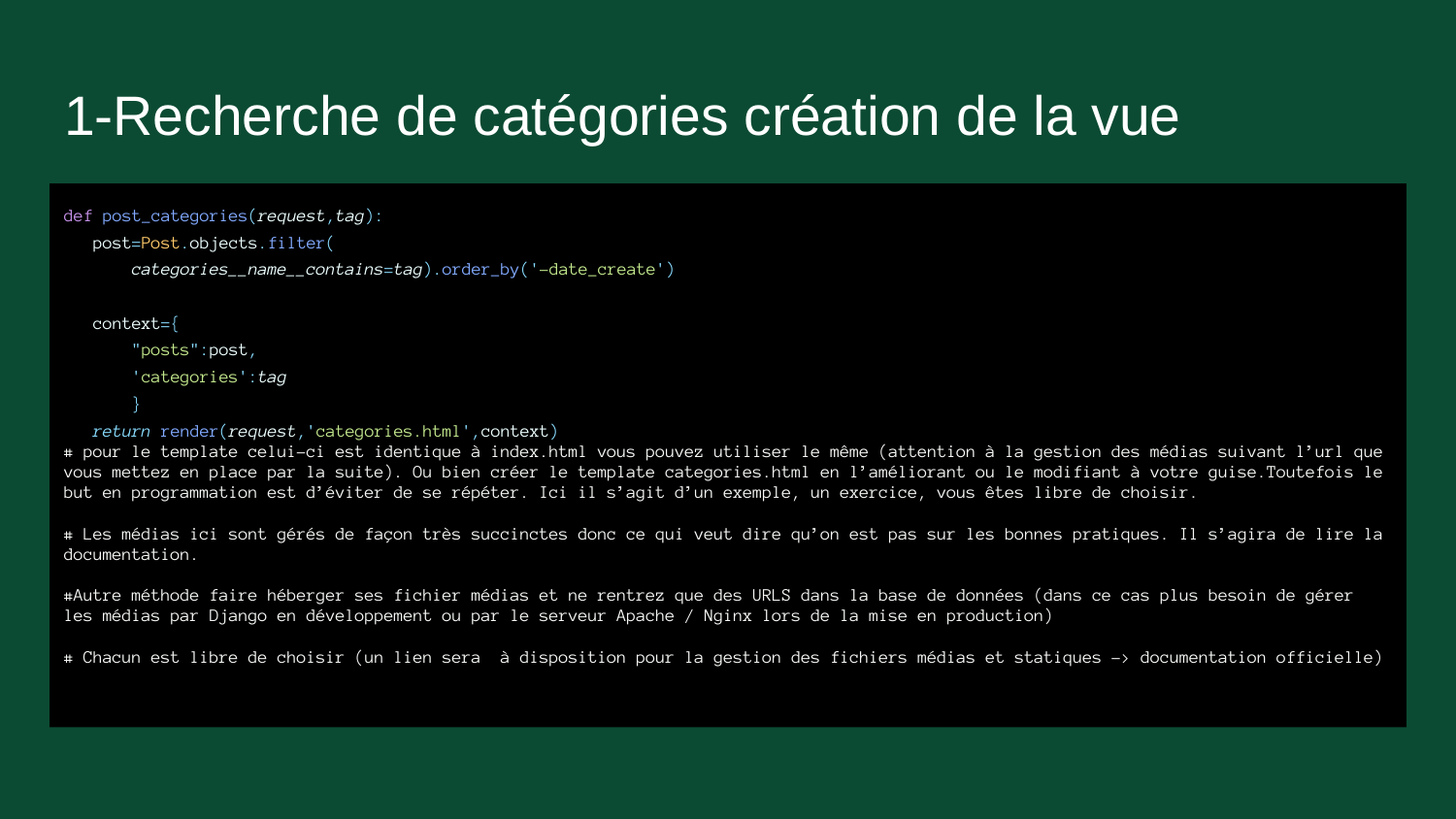

# 1-Recherche de catégories création de la vue
def post_categories(request,tag):
   post=Post.objects.filter(
       categories__name__contains=tag).order_by('-date_create')

   context={
       "posts":post,
       'categories':tag
       }
   return render(request,'categories.html',context)
# pour le template celui-ci est identique à index.html vous pouvez utiliser le même (attention à la gestion des médias suivant l’url que vous mettez en place par la suite). Ou bien créer le template categories.html en l’améliorant ou le modifiant à votre guise.Toutefois le but en programmation est d’éviter de se répéter. Ici il s’agit d’un exemple, un exercice, vous êtes libre de choisir.
# Les médias ici sont gérés de façon très succinctes donc ce qui veut dire qu’on est pas sur les bonnes pratiques. Il s’agira de lire la documentation.
#Autre méthode faire héberger ses fichier médias et ne rentrez que des URLS dans la base de données (dans ce cas plus besoin de gérer les médias par Django en développement ou par le serveur Apache / Nginx lors de la mise en production)
# Chacun est libre de choisir (un lien sera  à disposition pour la gestion des fichiers médias et statiques -> documentation officielle)